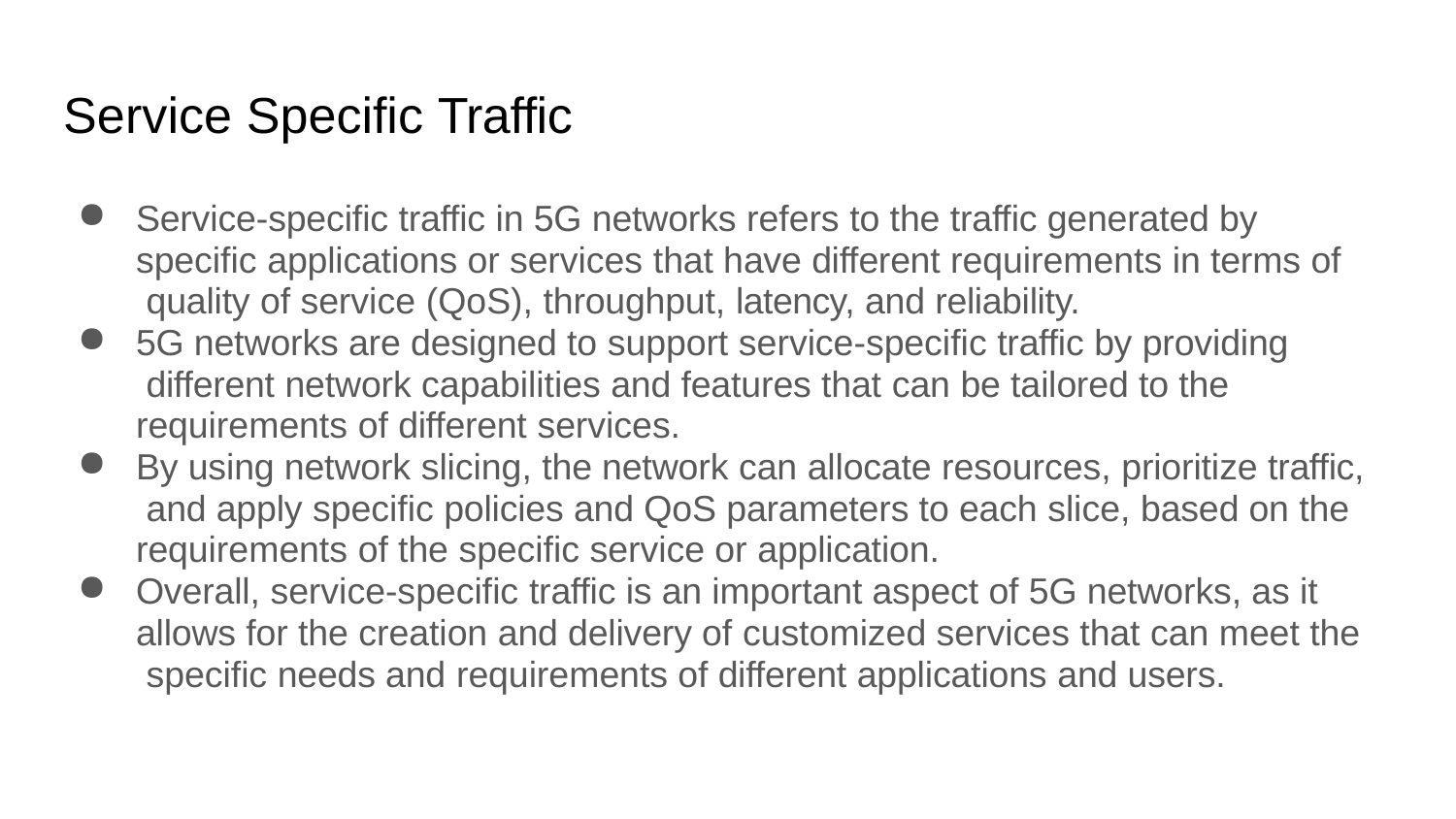

# Service Specific Traffic
Service-specific traffic in 5G networks refers to the traffic generated by  specific applications or services that have different requirements in terms of  quality of service (QoS), throughput, latency, and reliability.
5G networks are designed to support service-specific traffic by providing  different network capabilities and features that can be tailored to the  requirements of different services.
By using network slicing, the network can allocate resources, prioritize traffic,  and apply specific policies and QoS parameters to each slice, based on the  requirements of the specific service or application.
Overall, service-specific traffic is an important aspect of 5G networks, as it  allows for the creation and delivery of customized services that can meet the  specific needs and requirements of different applications and users.